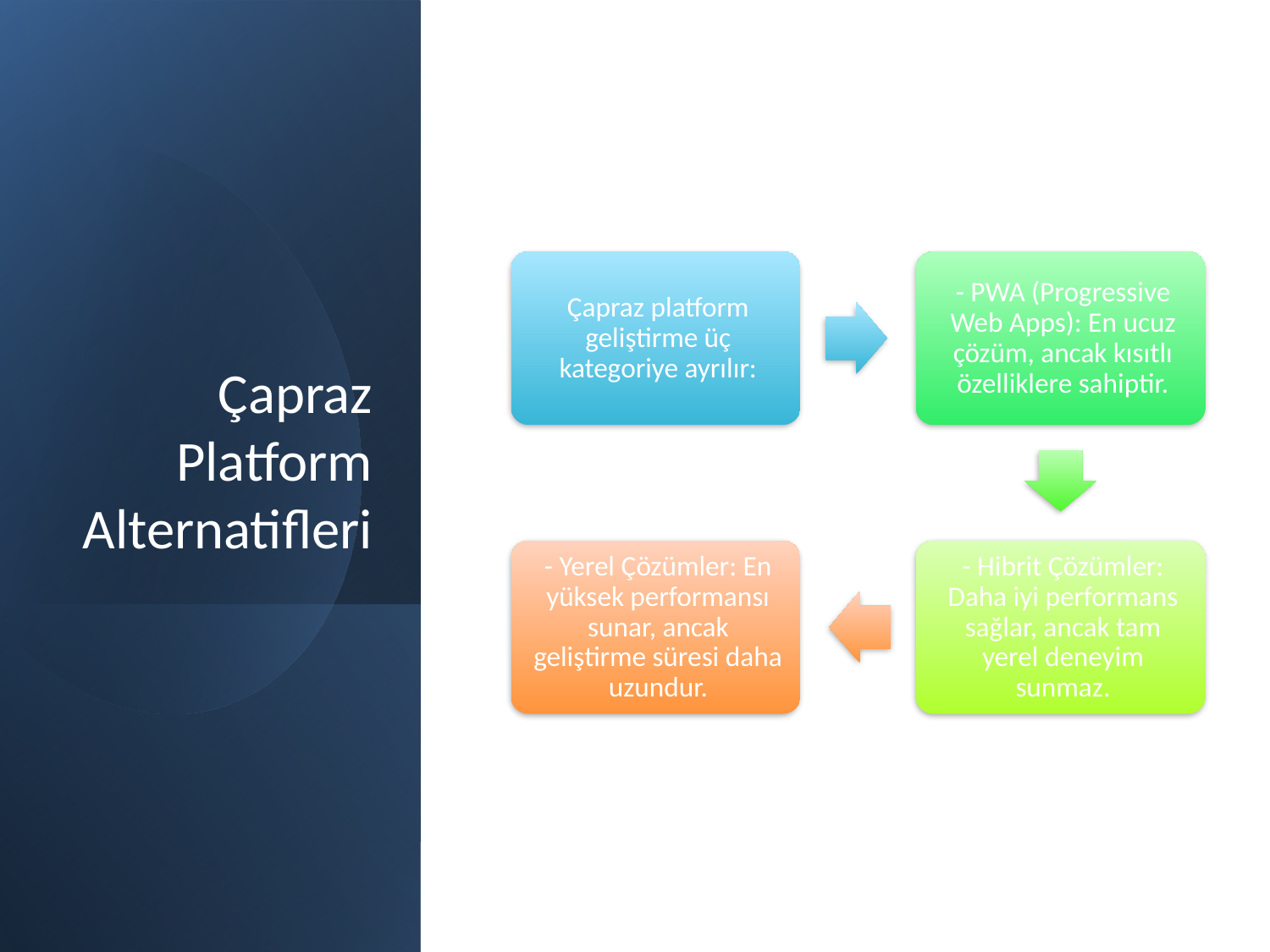

Çapraz platform geliştirme üç kategoriye ayrılır:

- PWA (Progressive Web Apps): En ucuz çözüm, ancak kısıtlı özelliklere sahiptir.

- Hibrit Çözümler: Daha iyi performans sağlar, ancak tam yerel deneyim sunmaz.

- Yerel Çözümler: En yüksek performansı sunar, ancak geliştirme süresi daha uzundur.

# Çapraz Platform Alternatifleri